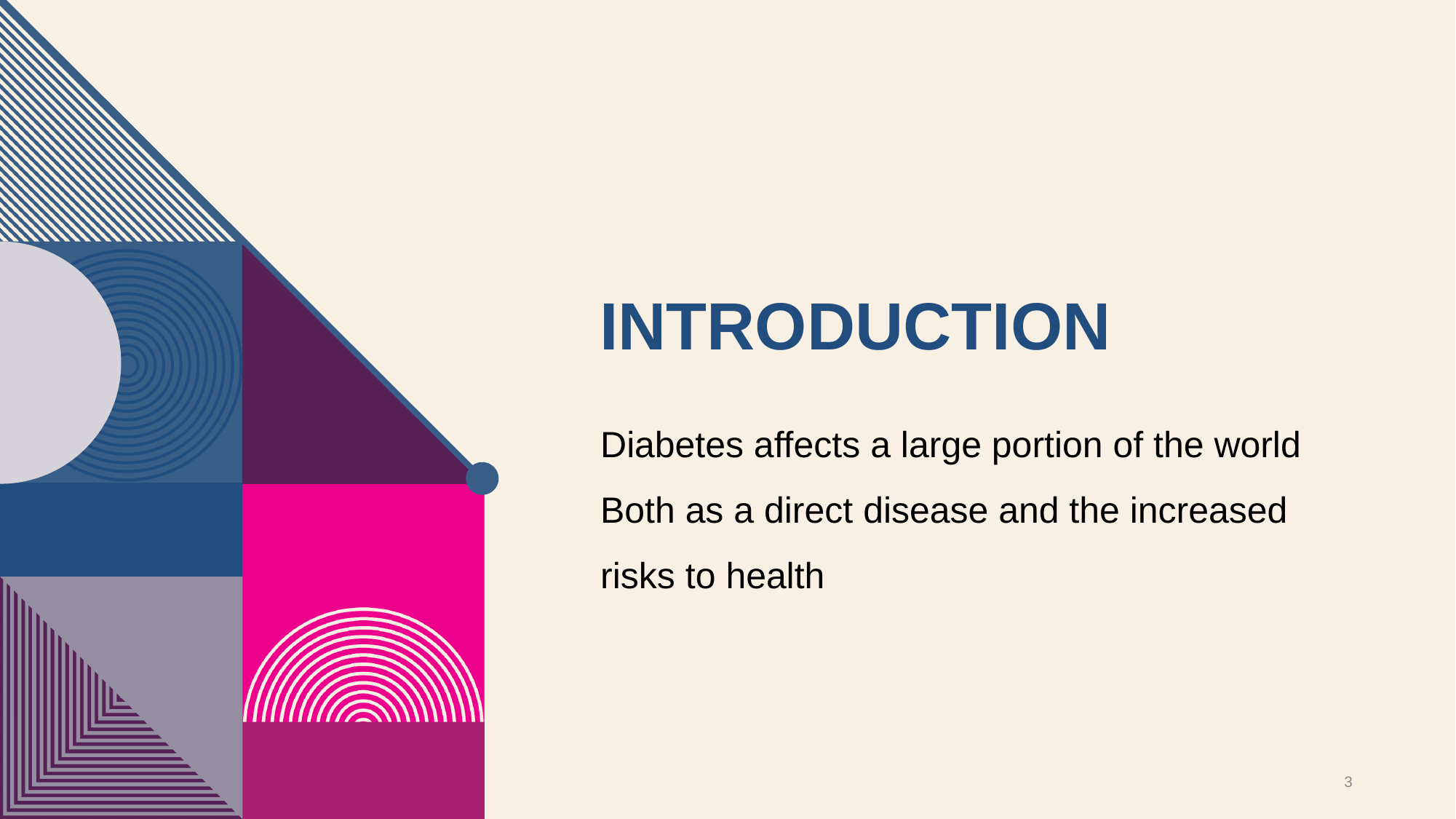

# Introduction
Diabetes affects a large portion of the world
Both as a direct disease and the increased risks to health
3